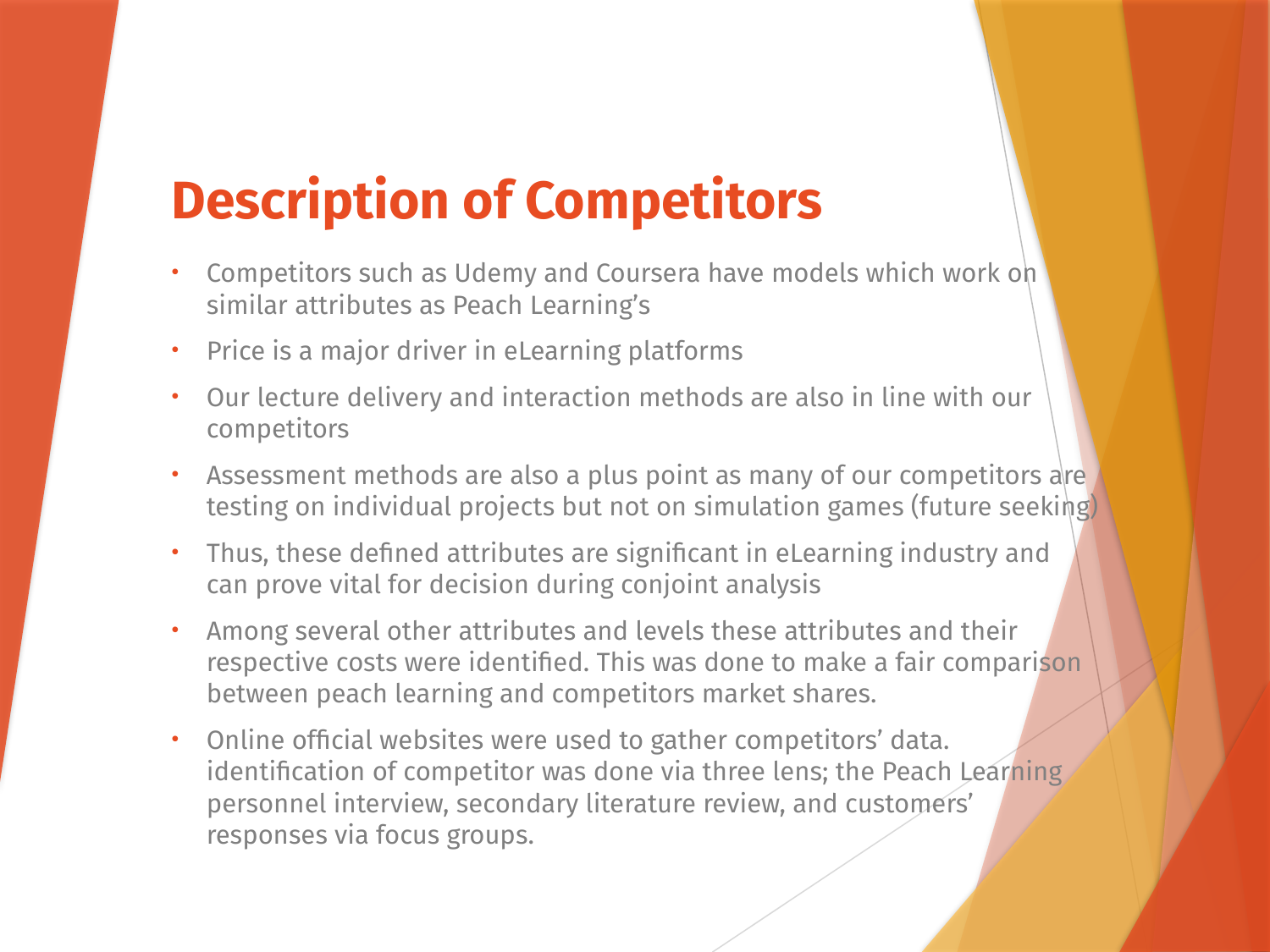

# Description of Competitors
Competitors such as Udemy and Coursera have models which work on similar attributes as Peach Learning’s
Price is a major driver in eLearning platforms
Our lecture delivery and interaction methods are also in line with our competitors
Assessment methods are also a plus point as many of our competitors are testing on individual projects but not on simulation games (future seeking)
Thus, these defined attributes are significant in eLearning industry and can prove vital for decision during conjoint analysis
Among several other attributes and levels these attributes and their respective costs were identified. This was done to make a fair comparison between peach learning and competitors market shares.
Online official websites were used to gather competitors’ data. identification of competitor was done via three lens; the Peach Learning personnel interview, secondary literature review, and customers’ responses via focus groups.